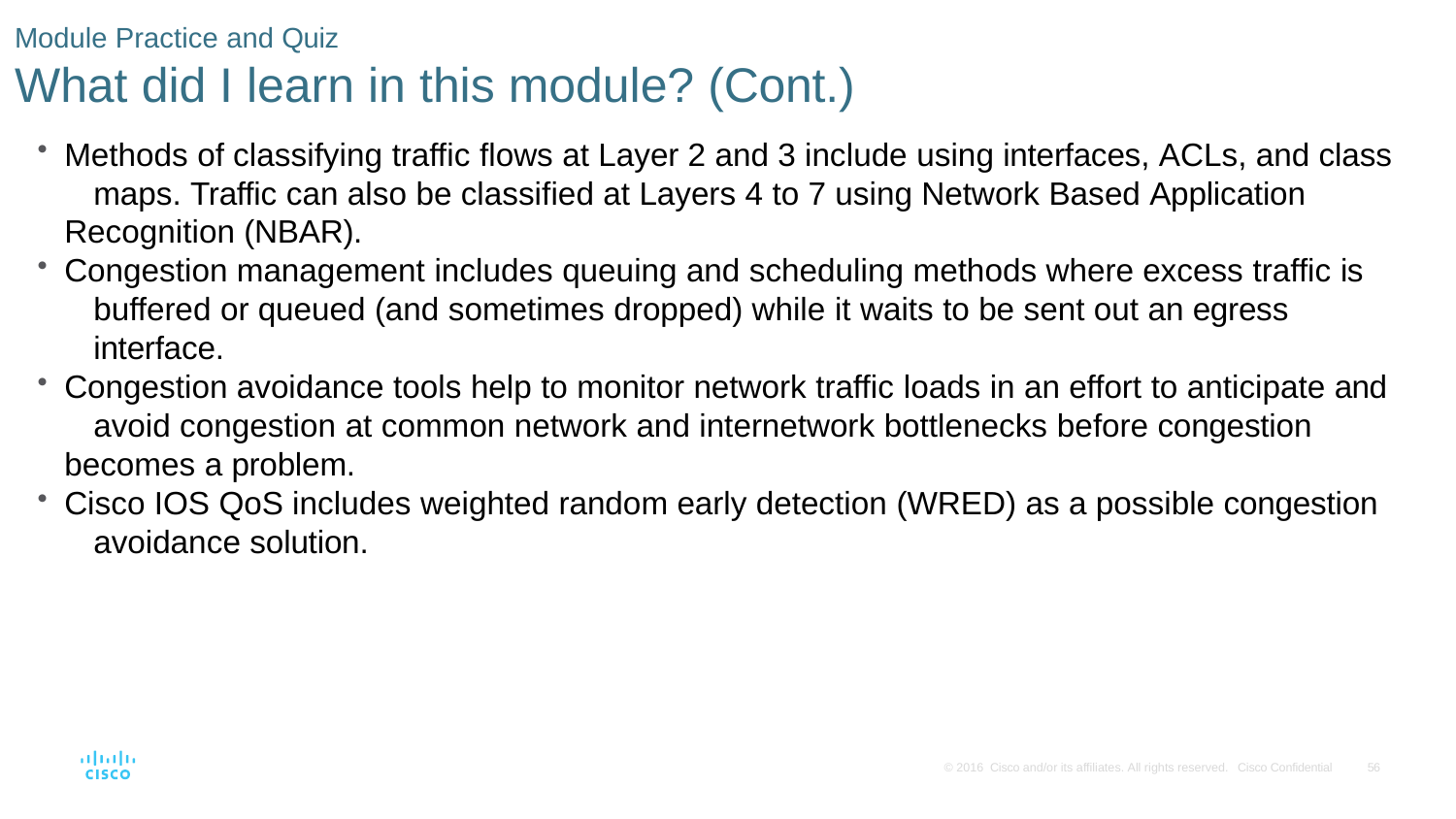

Module Practice and Quiz
# What did I learn in this module? (Cont.)
Methods of classifying traffic flows at Layer 2 and 3 include using interfaces, ACLs, and class 	maps. Traffic can also be classified at Layers 4 to 7 using Network Based Application 	Recognition (NBAR).
Congestion management includes queuing and scheduling methods where excess traffic is 	buffered or queued (and sometimes dropped) while it waits to be sent out an egress 	interface.
Congestion avoidance tools help to monitor network traffic loads in an effort to anticipate and 	avoid congestion at common network and internetwork bottlenecks before congestion 	becomes a problem.
Cisco IOS QoS includes weighted random early detection (WRED) as a possible congestion 	avoidance solution.
© 2016 Cisco and/or its affiliates. All rights reserved. Cisco Confidential
56